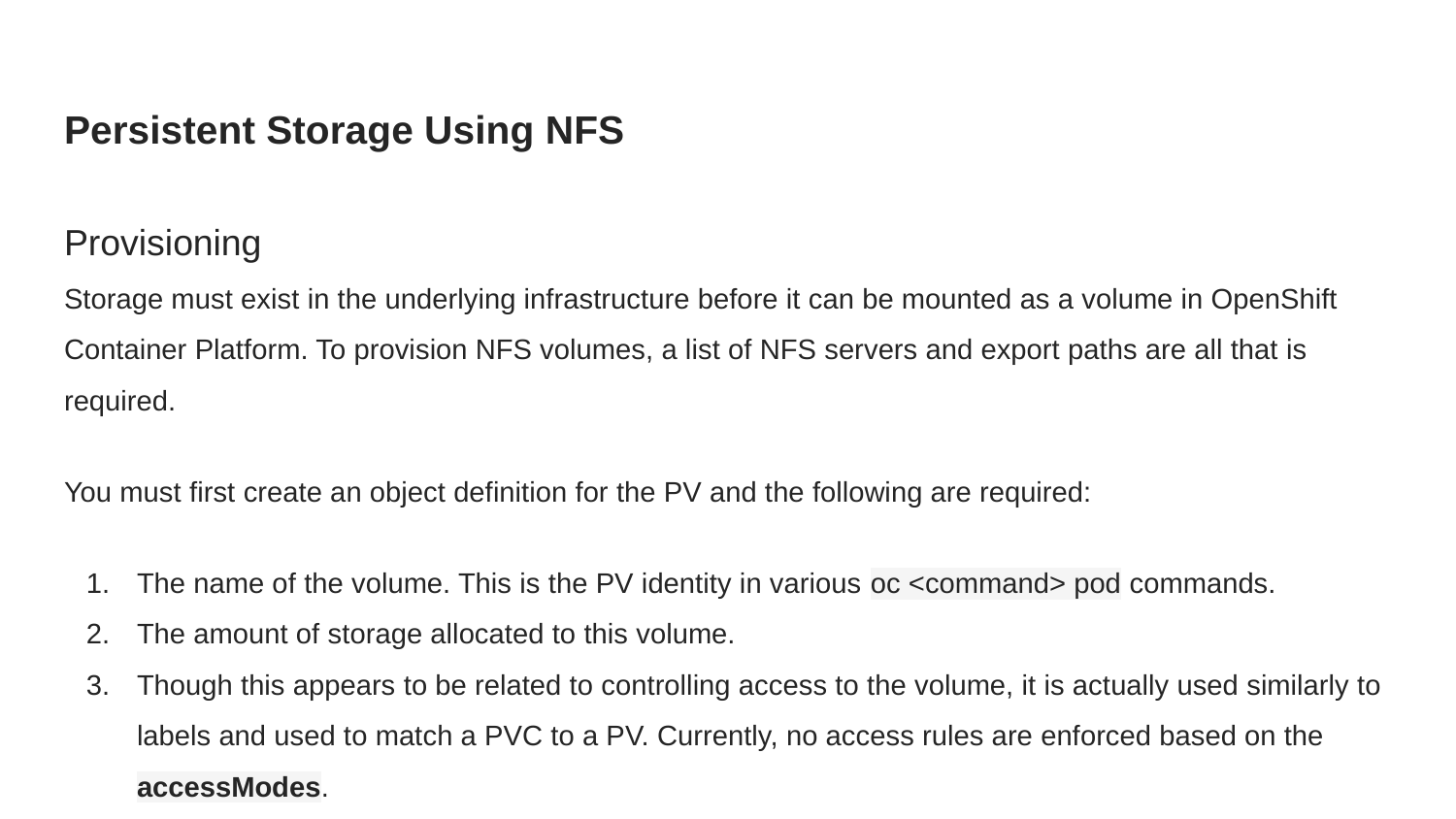

# Persistent Storage Using NFS
Provisioning
Storage must exist in the underlying infrastructure before it can be mounted as a volume in OpenShift Container Platform. To provision NFS volumes, a list of NFS servers and export paths are all that is required.
You must first create an object definition for the PV and the following are required:
The name of the volume. This is the PV identity in various oc <command> pod commands.
The amount of storage allocated to this volume.
Though this appears to be related to controlling access to the volume, it is actually used similarly to labels and used to match a PVC to a PV. Currently, no access rules are enforced based on the accessModes.